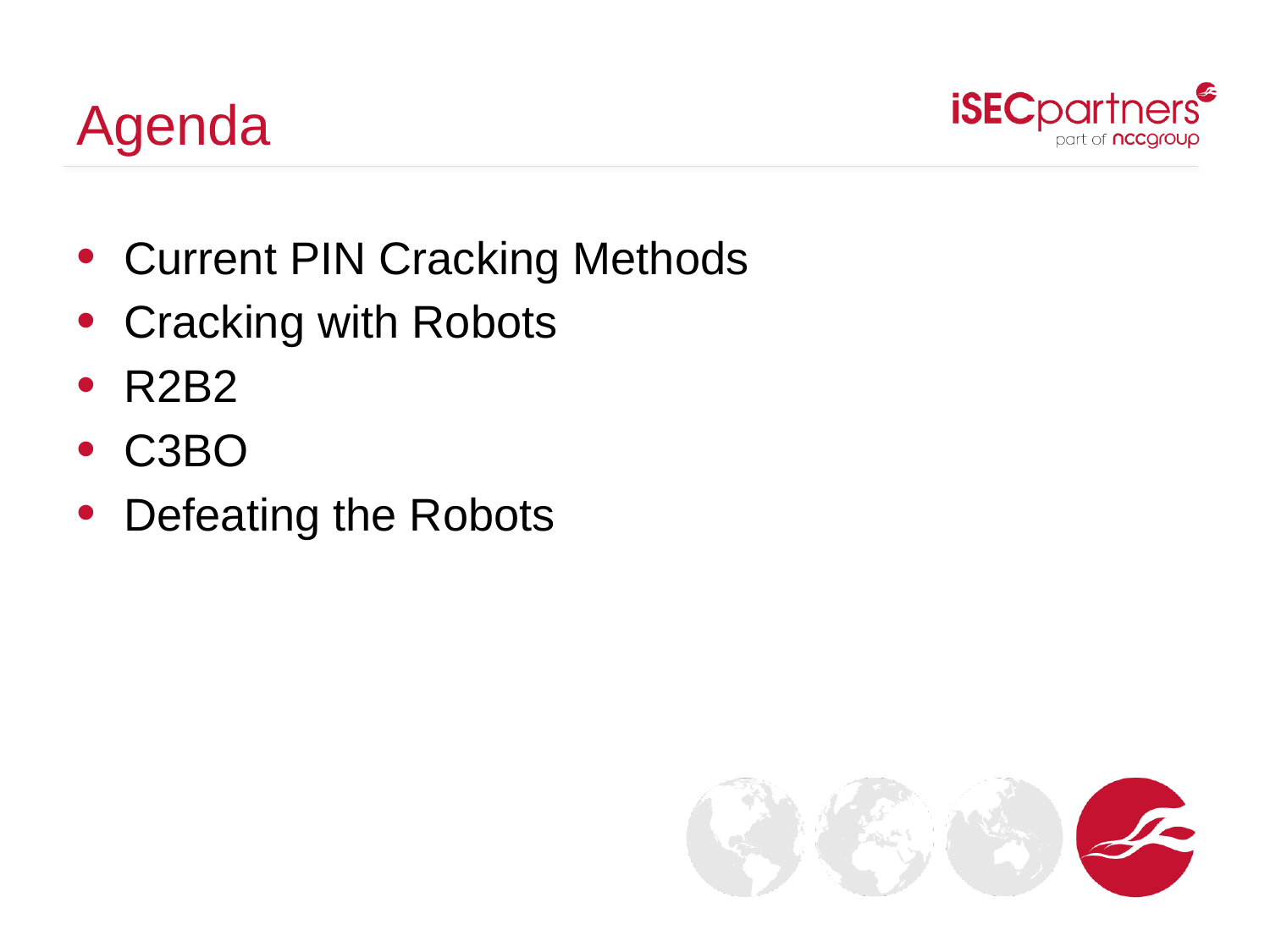

# Agenda
Current PIN Cracking Methods
Cracking with Robots
R2B2
C3BO
Defeating the Robots